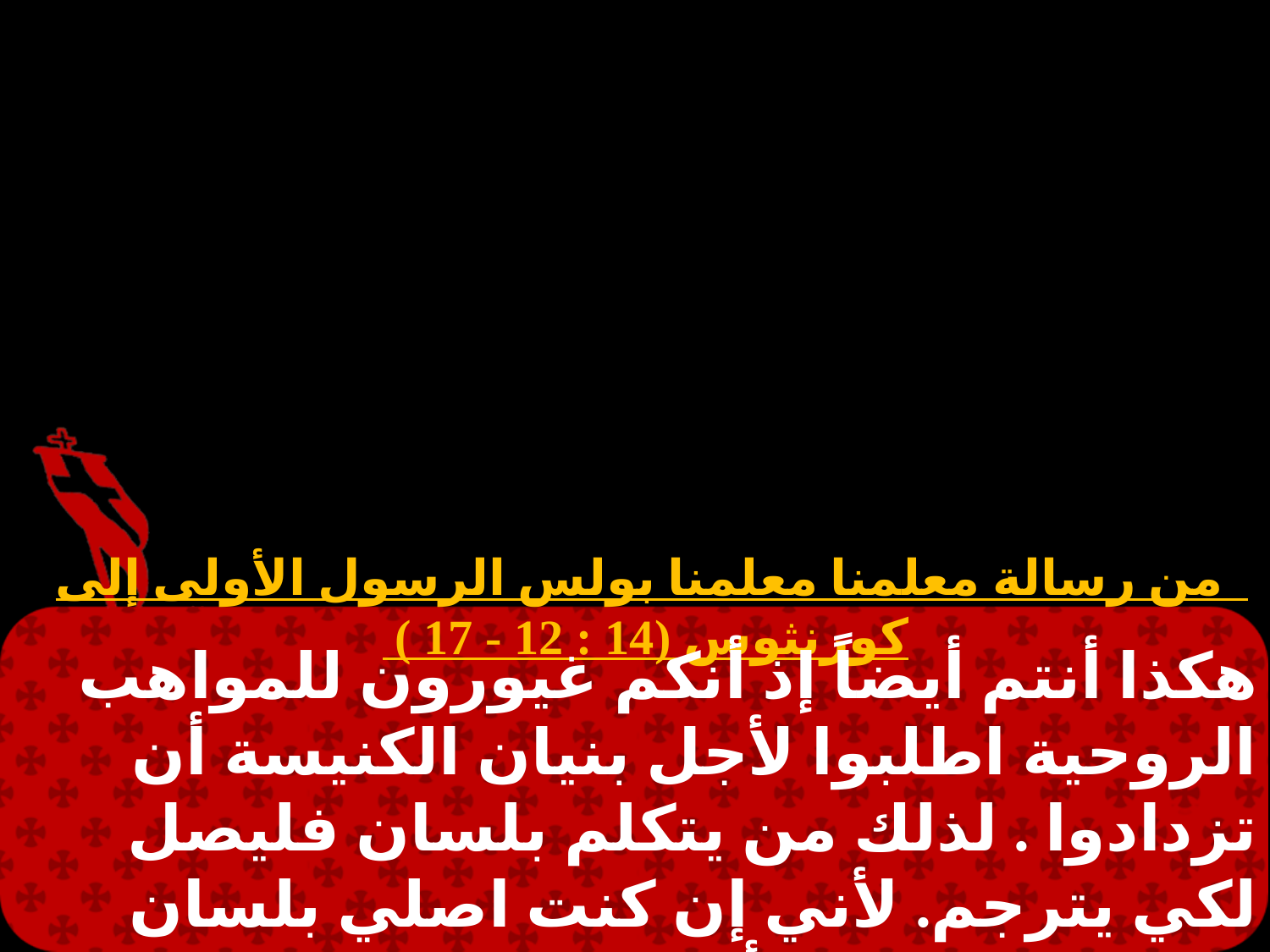

# الجمعة السابعة
 من رسالة معلمنا معلمنا بولس الرسول الأولى إلى كورنثوس (14 : 12 - 17 )
هكذا أنتم أيضاً إذ أنكم غيورون للمواهب الروحية اطلبوا لأجل بنيان الكنيسة أن تزدادوا . لذلك من يتكلم بلسان فليصل لكي يترجم. لأني إن كنت اصلي بلسان فروحي تصلي و أما ذهني فبلا ثمر .